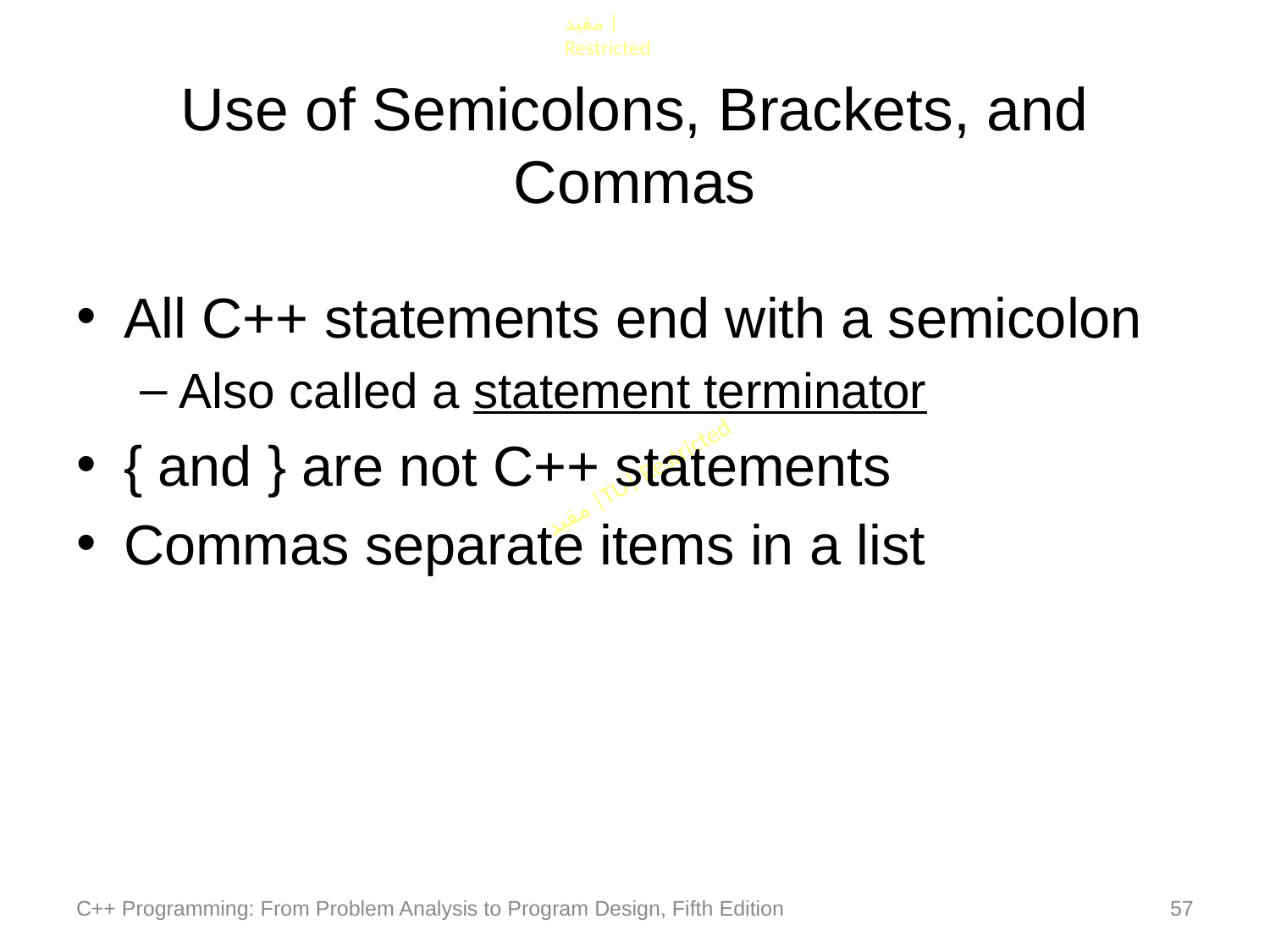

# Use of Semicolons, Brackets, and Commas
All C++ statements end with a semicolon
Also called a statement terminator
{ and } are not C++ statements
Commas separate items in a list

C++ Programming: From Problem Analysis to Program Design, Fifth Edition
57